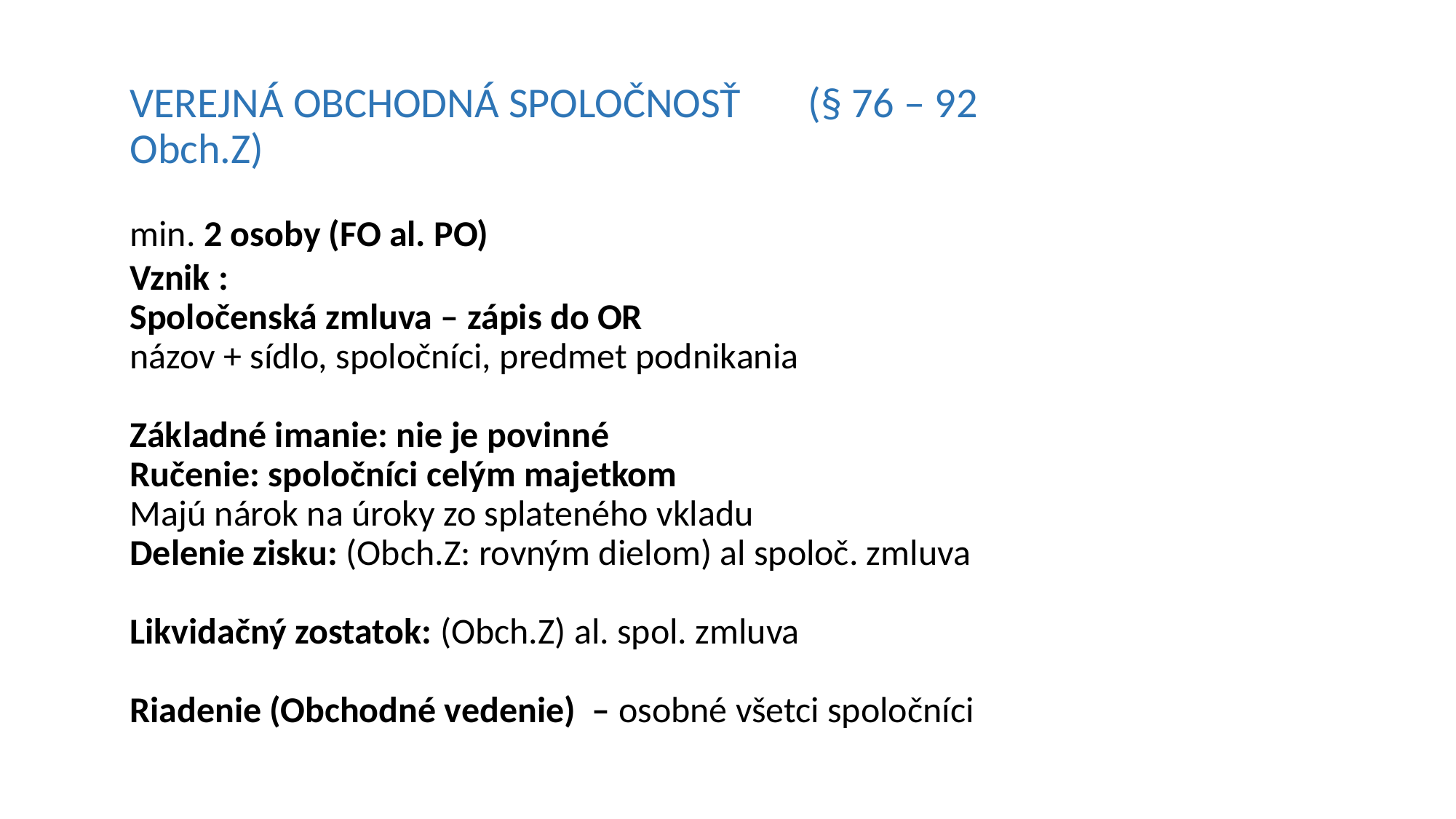

# VEREJNÁ OBCHODNÁ SPOLOČNOSŤ       (§ 76 – 92 Obch.Z)
min. 2 osoby (FO al. PO)
Vznik :
Spoločenská zmluva – zápis do OR
názov + sídlo, spoločníci, predmet podnikania

Základné imanie: nie je povinné
Ručenie: spoločníci celým majetkom
Majú nárok na úroky zo splateného vkladu
Delenie zisku: (Obch.Z: rovným dielom) al spoloč. zmluva

Likvidačný zostatok: (Obch.Z) al. spol. zmluva

Riadenie (Obchodné vedenie)  – osobné všetci spoločníci